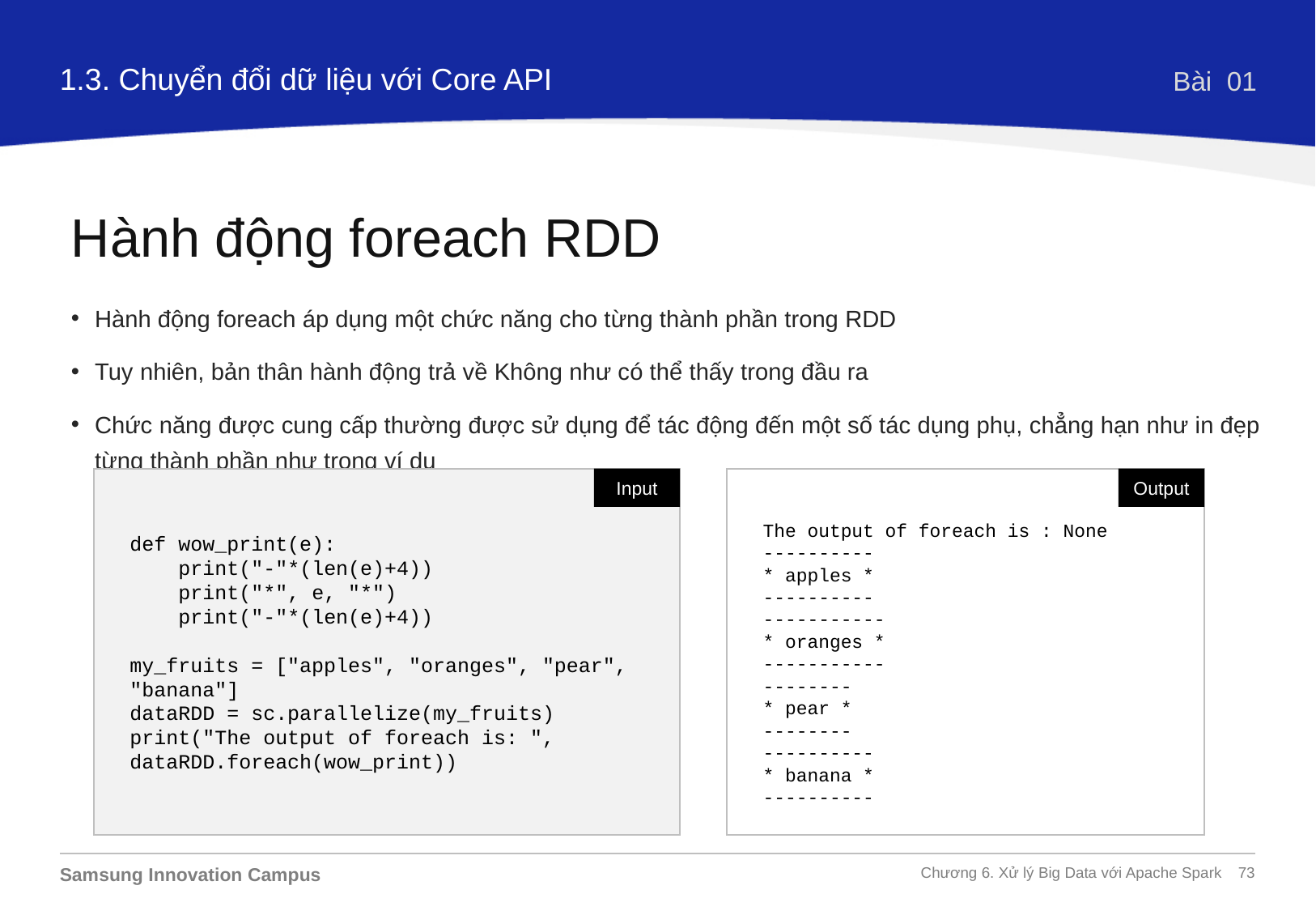

1.3. Chuyển đổi dữ liệu với Core API
Bài  01
Hành động foreach RDD
Hành động foreach áp dụng một chức năng cho từng thành phần trong RDD
Tuy nhiên, bản thân hành động trả về Không như có thể thấy trong đầu ra
Chức năng được cung cấp thường được sử dụng để tác động đến một số tác dụng phụ, chẳng hạn như in đẹp từng thành phần như trong ví dụ

def wow_print(e):
    print("-"*(len(e)+4))
    print("*", e, "*")
    print("-"*(len(e)+4))

my_fruits = ["apples", "oranges", "pear", "banana"]
dataRDD = sc.parallelize(my_fruits)
print("The output of foreach is: ", dataRDD.foreach(wow_print))
Input

The output of foreach is : None
----------
* apples *
----------
-----------
* oranges *
-----------
--------
* pear *
--------
----------
* banana *
----------
Output